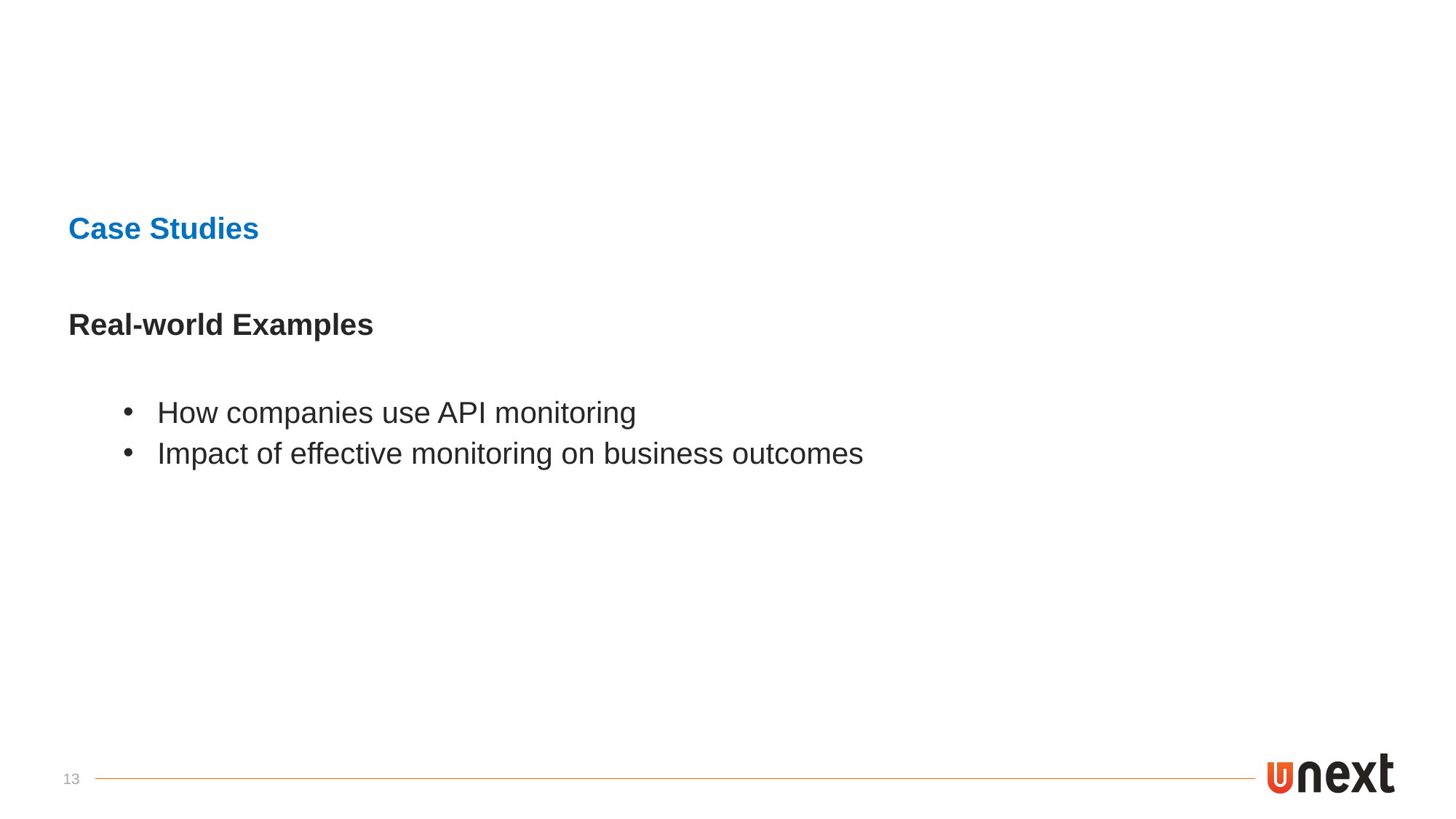

Case Studies

Real-world Examples

How companies use API monitoring
Impact of effective monitoring on business outcomes

13